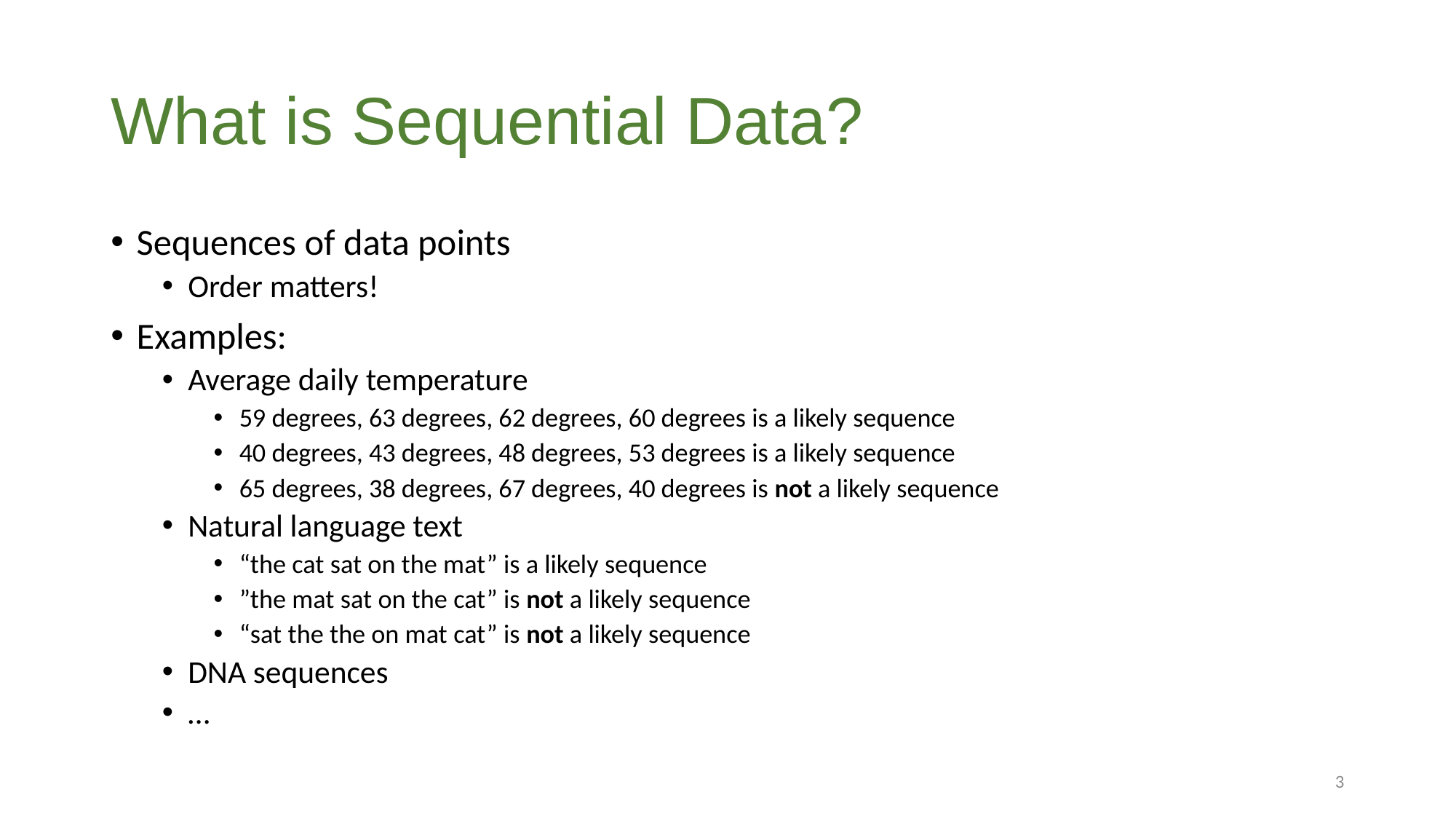

# What is Sequential Data?
Sequences of data points
Order matters!
Examples:
Average daily temperature
59 degrees, 63 degrees, 62 degrees, 60 degrees is a likely sequence
40 degrees, 43 degrees, 48 degrees, 53 degrees is a likely sequence
65 degrees, 38 degrees, 67 degrees, 40 degrees is not a likely sequence
Natural language text
“the cat sat on the mat” is a likely sequence
”the mat sat on the cat” is not a likely sequence
“sat the the on mat cat” is not a likely sequence
DNA sequences
…
3